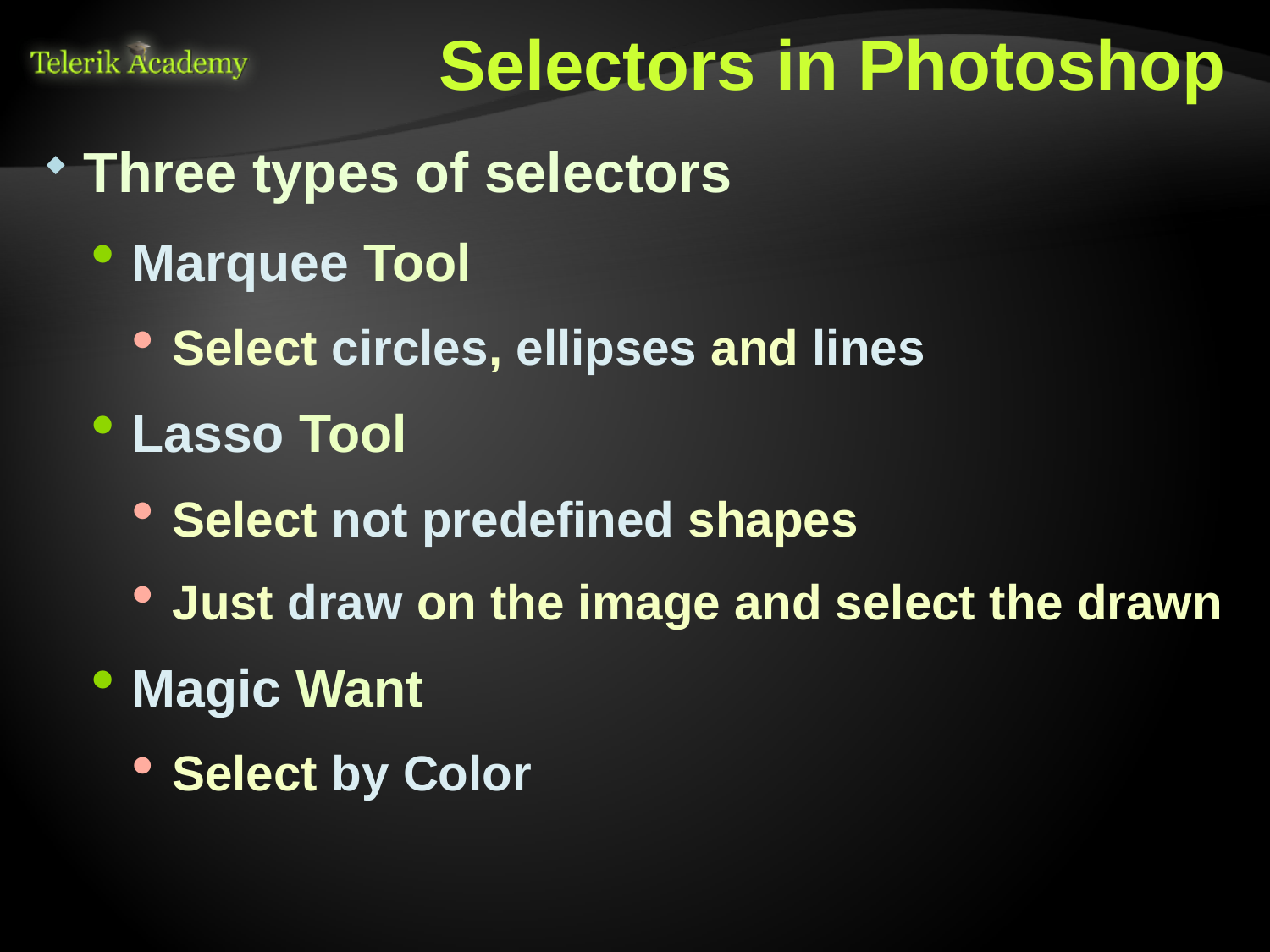

# Selectors in Photoshop
Three types of selectors
Marquee Tool
Select circles, ellipses and lines
Lasso Tool
Select not predefined shapes
Just draw on the image and select the drawn
Magic Want
Select by Color